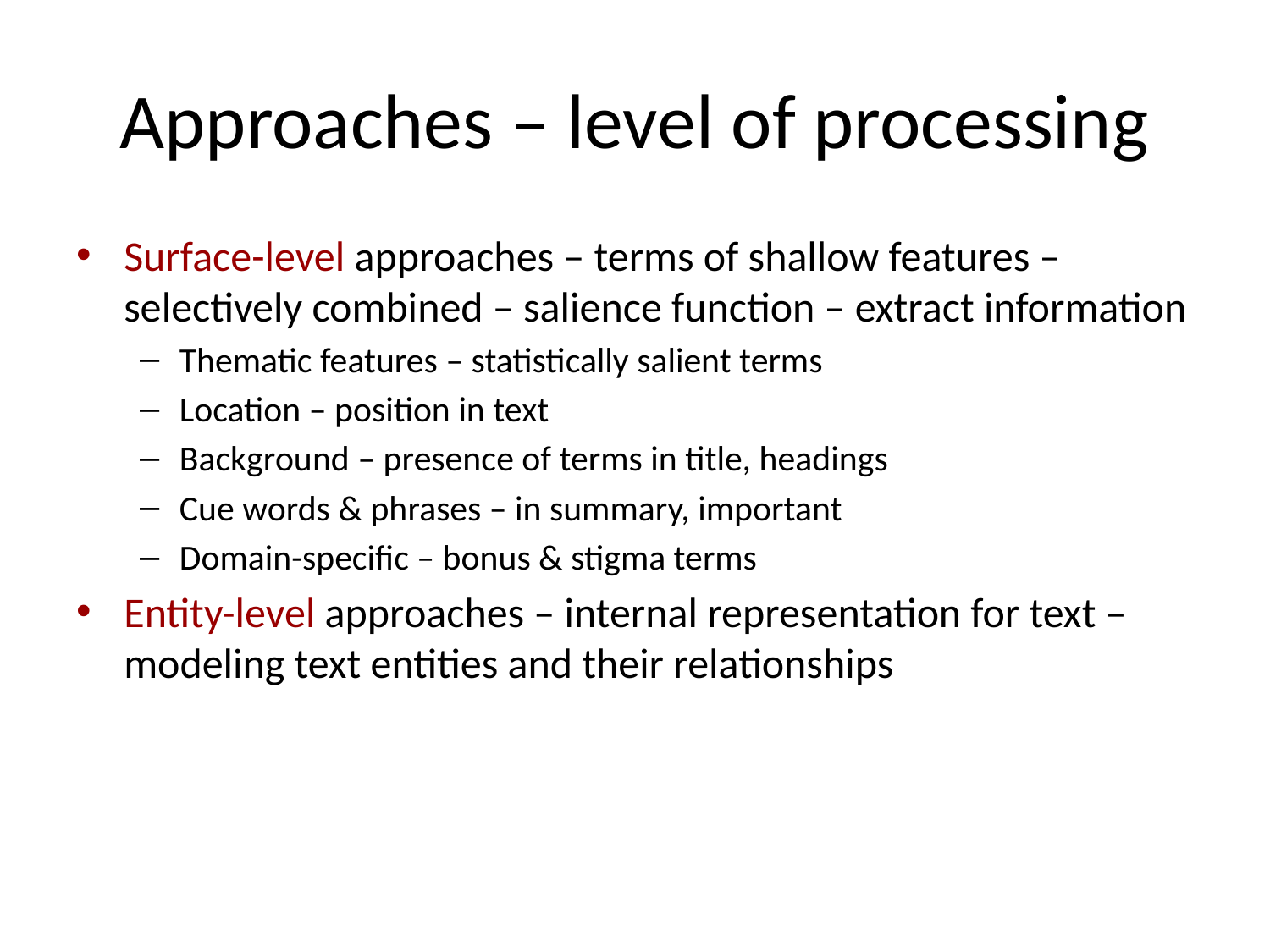

# Approaches – level of processing
Surface-level approaches – terms of shallow features – selectively combined – salience function – extract information
Thematic features – statistically salient terms
Location – position in text
Background – presence of terms in title, headings
Cue words & phrases – in summary, important
Domain-specific – bonus & stigma terms
Entity-level approaches – internal representation for text – modeling text entities and their relationships